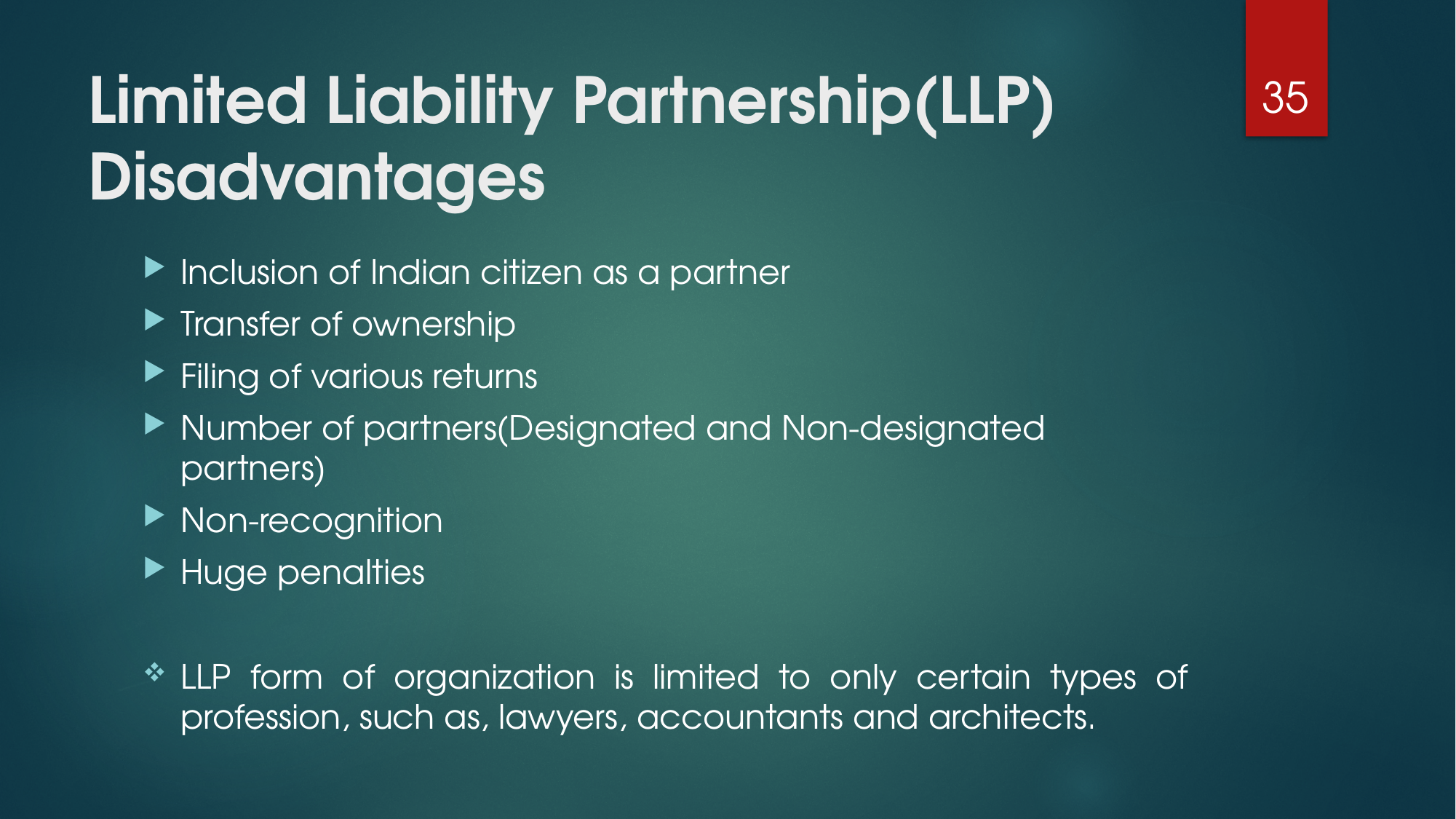

35
# Limited Liability Partnership(LLP) Disadvantages
Inclusion of Indian citizen as a partner
Transfer of ownership
Filing of various returns
Number of partners(Designated and Non-designated partners)
Non-recognition
Huge penalties

LLP form of organization is limited to only certain types of profession, such as, lawyers, accountants and architects.